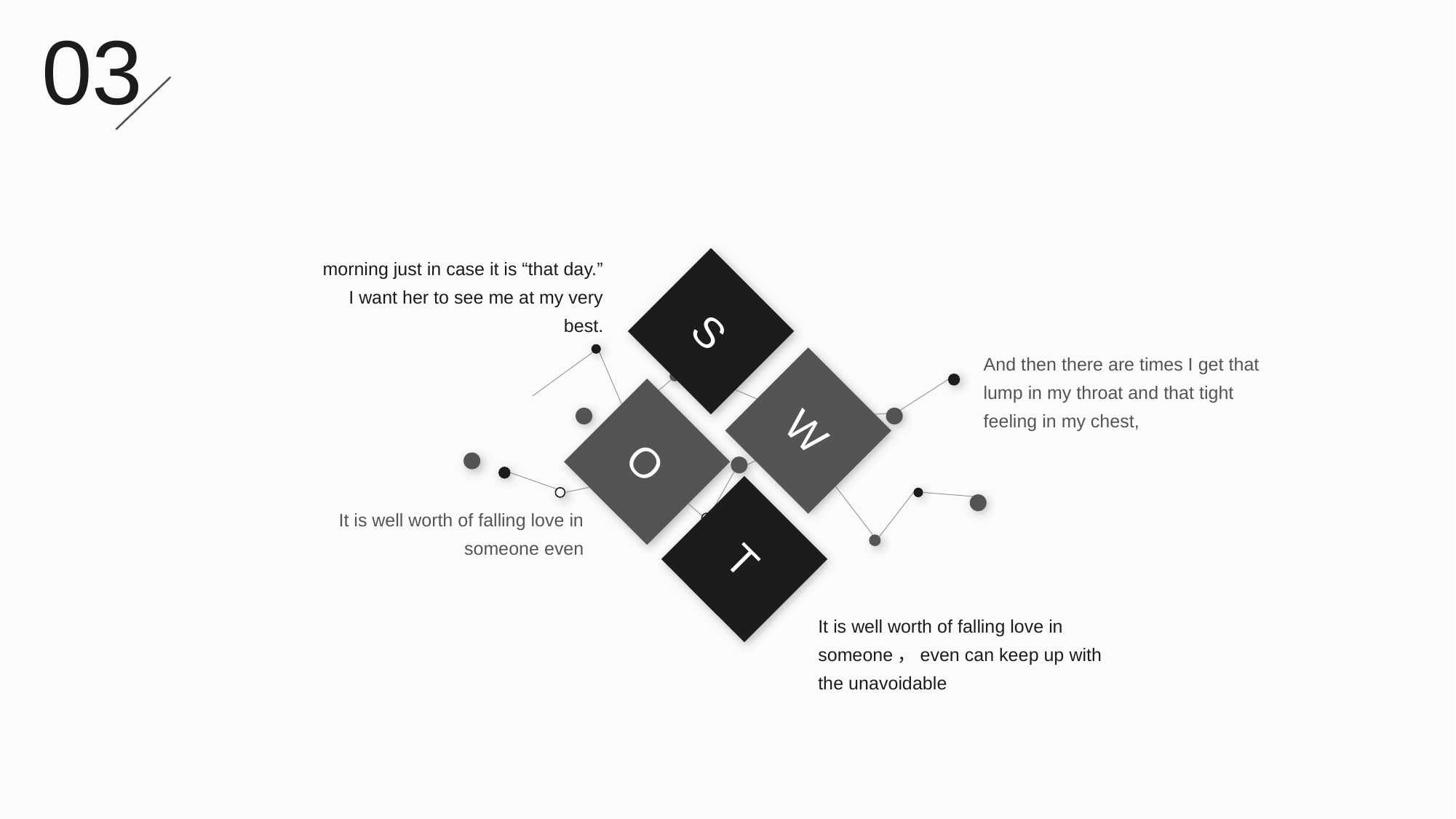

03
morning just in case it is “that day.” I want her to see me at my very best.
S
And then there are times I get that lump in my throat and that tight feeling in my chest,

W

O

It is well worth of falling love in someone even
T

It is well worth of falling love in someone，even can keep up with the unavoidable